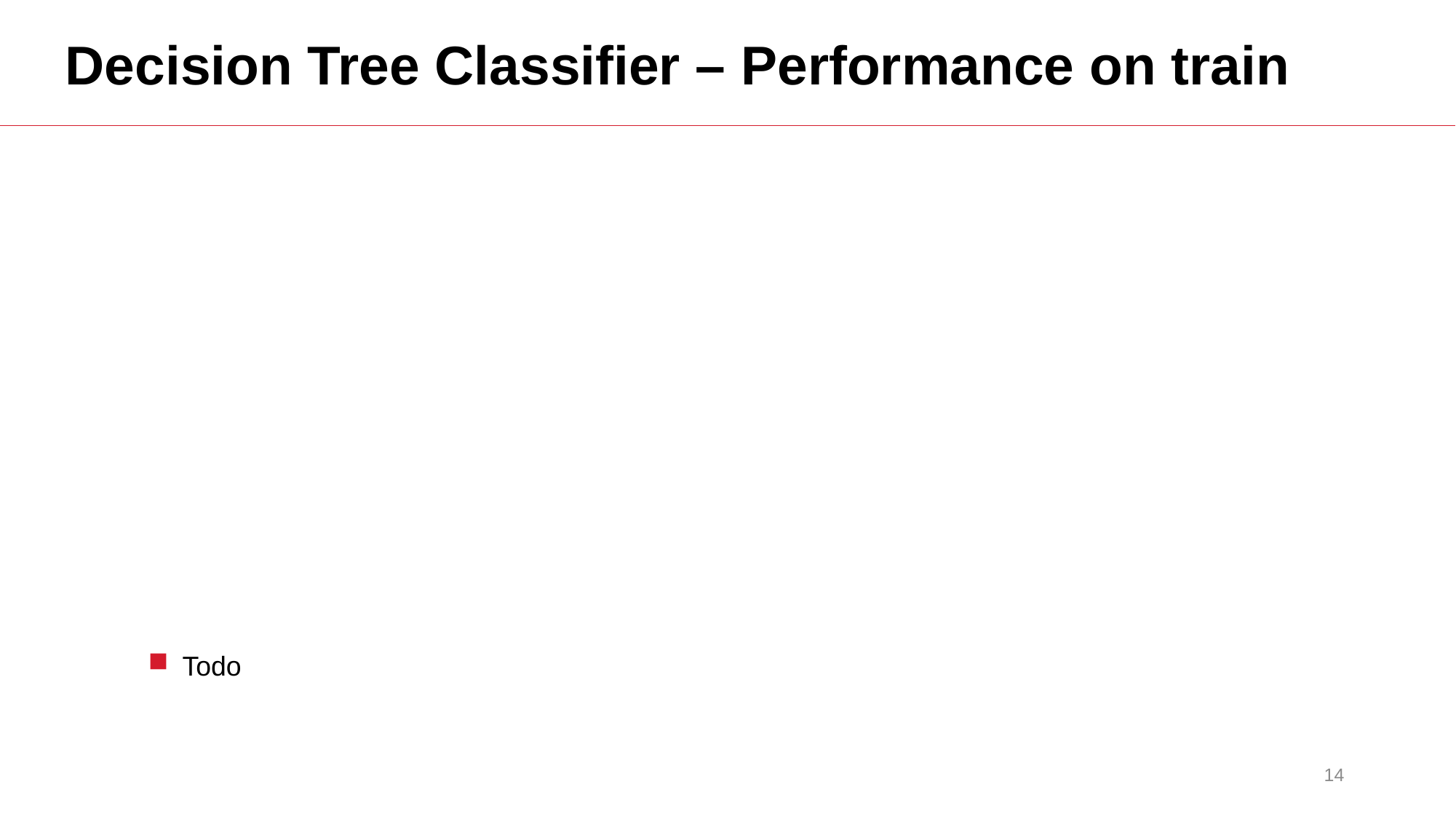

Decision Tree Classifier – Performance on train

Todo
14